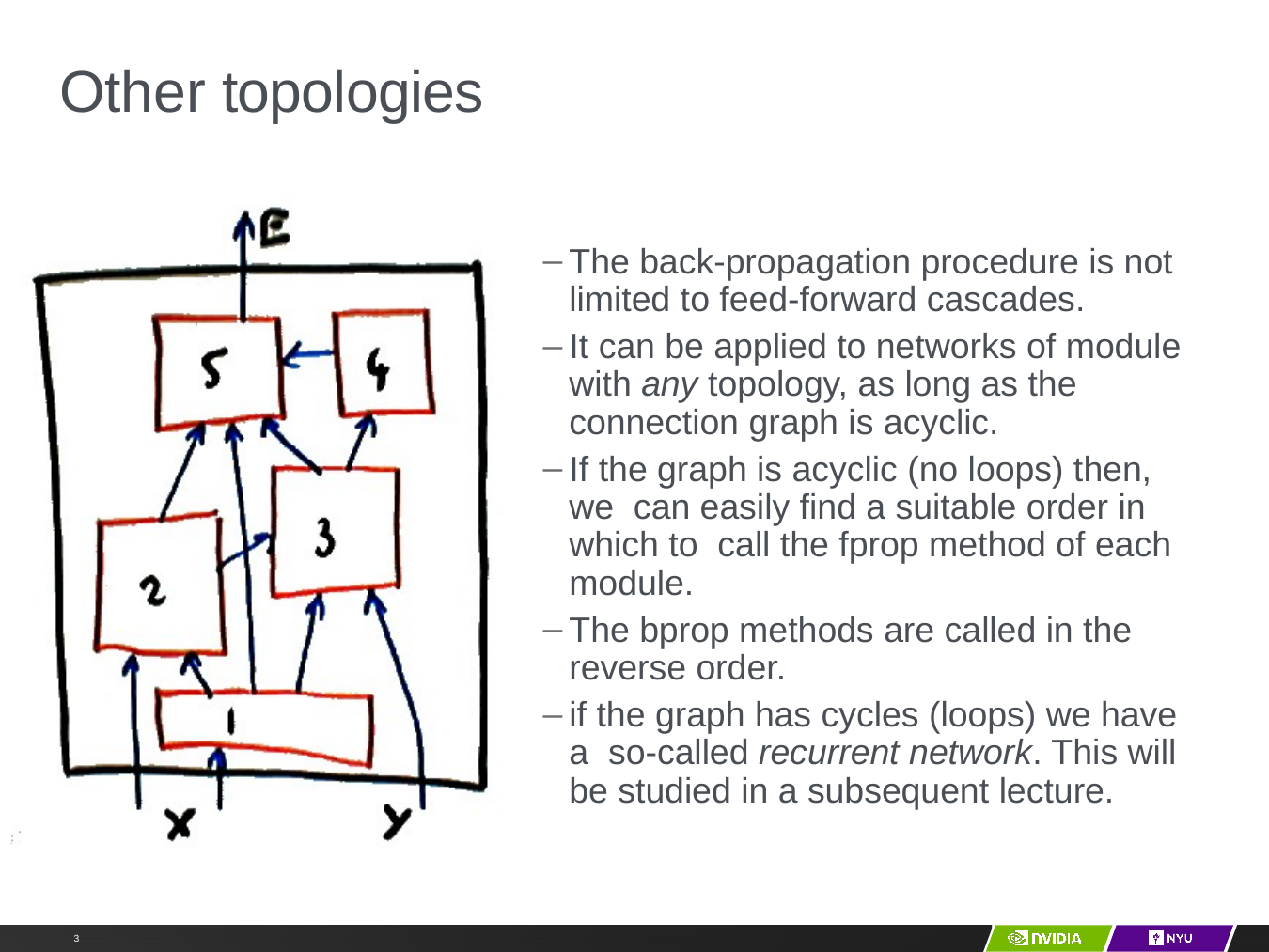

# Other topologies

The back-propagation procedure is not  limited to feed-forward cascades.
It can be applied to networks of module  with any topology, as long as the  connection graph is acyclic.
If the graph is acyclic (no loops) then, we  can easily find a suitable order in which to  call the fprop method of each module.
The bprop methods are called in the  reverse order.
if the graph has cycles (loops) we have a  so-called recurrent network. This will be studied in a subsequent lecture.